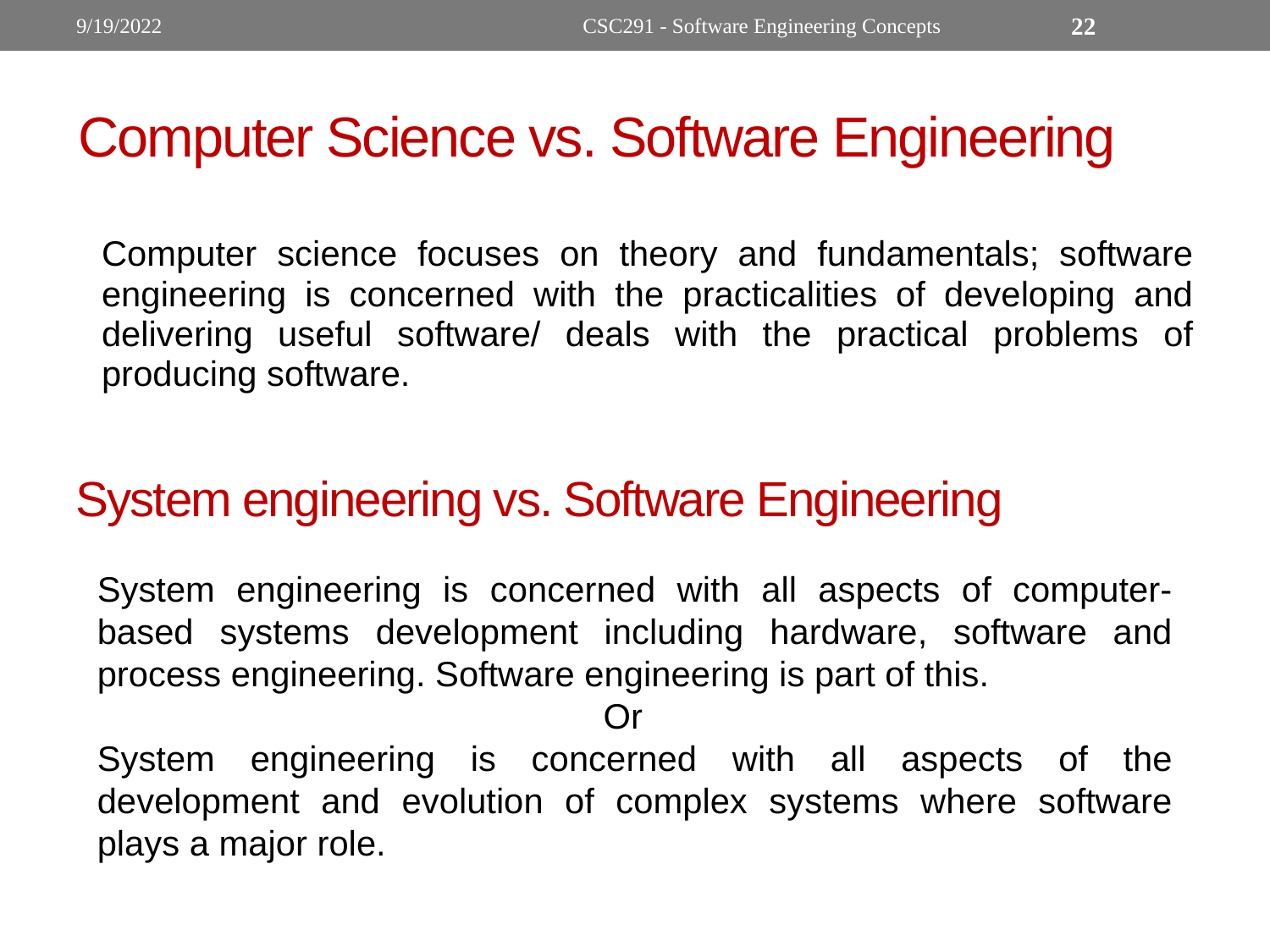

9/19/2022
CSC291 - Software Engineering Concepts
22
# Computer Science vs. Software Engineering
	Computer science focuses on theory and fundamentals; software engineering is concerned with the practicalities of developing and delivering useful software/ deals with the practical problems of producing software.

System engineering vs. Software Engineering
System engineering is concerned with all aspects of computer-based systems development including hardware, software and process engineering. Software engineering is part of this.
                                                    Or
System engineering is concerned with all aspects of the development and evolution of complex systems where software plays a major role.